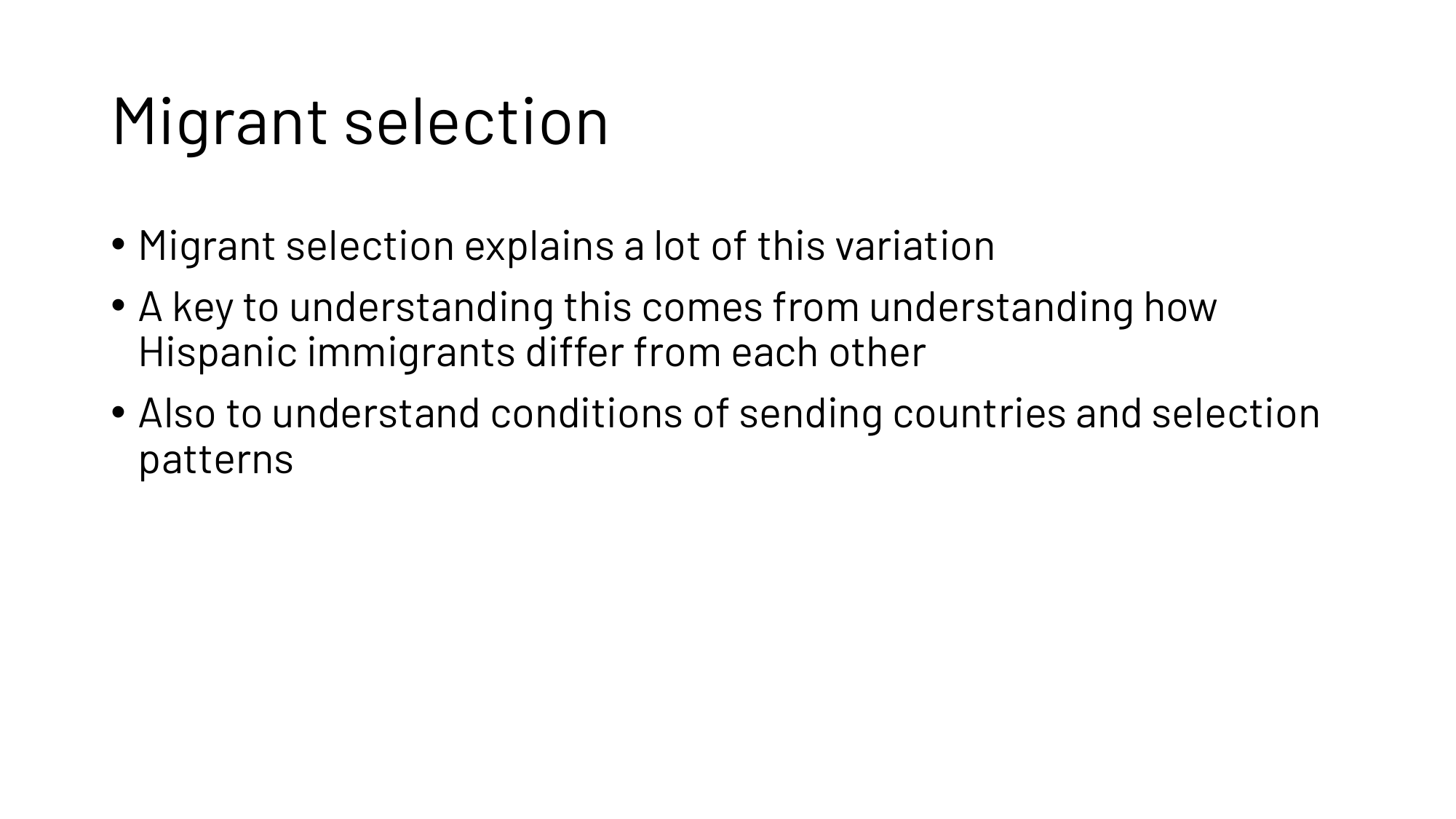

# Migrant selection
Migrant selection explains a lot of this variation
A key to understanding this comes from understanding how Hispanic immigrants differ from each other
Also to understand conditions of sending countries and selection patterns